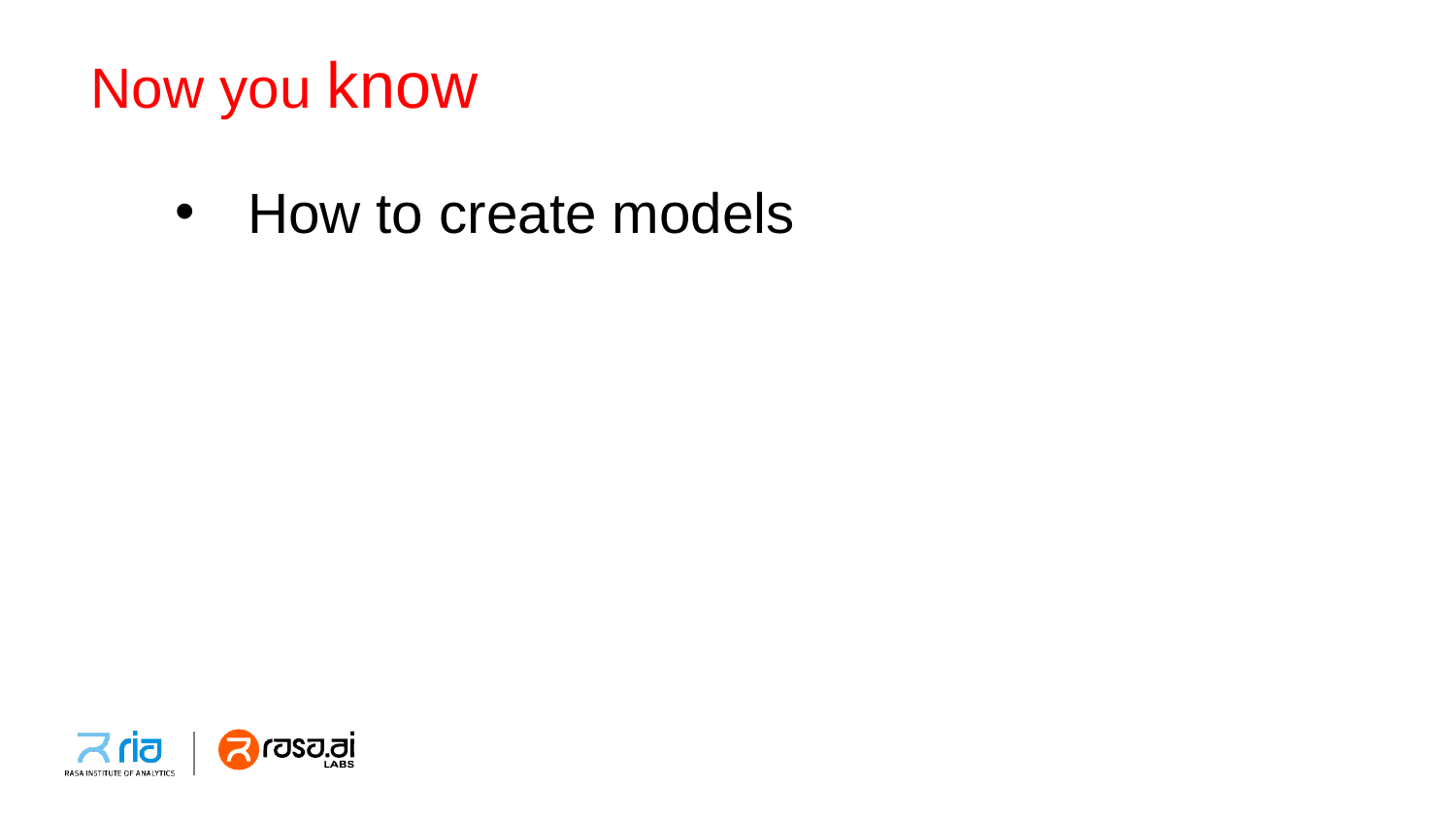

# Now you know
How to create models